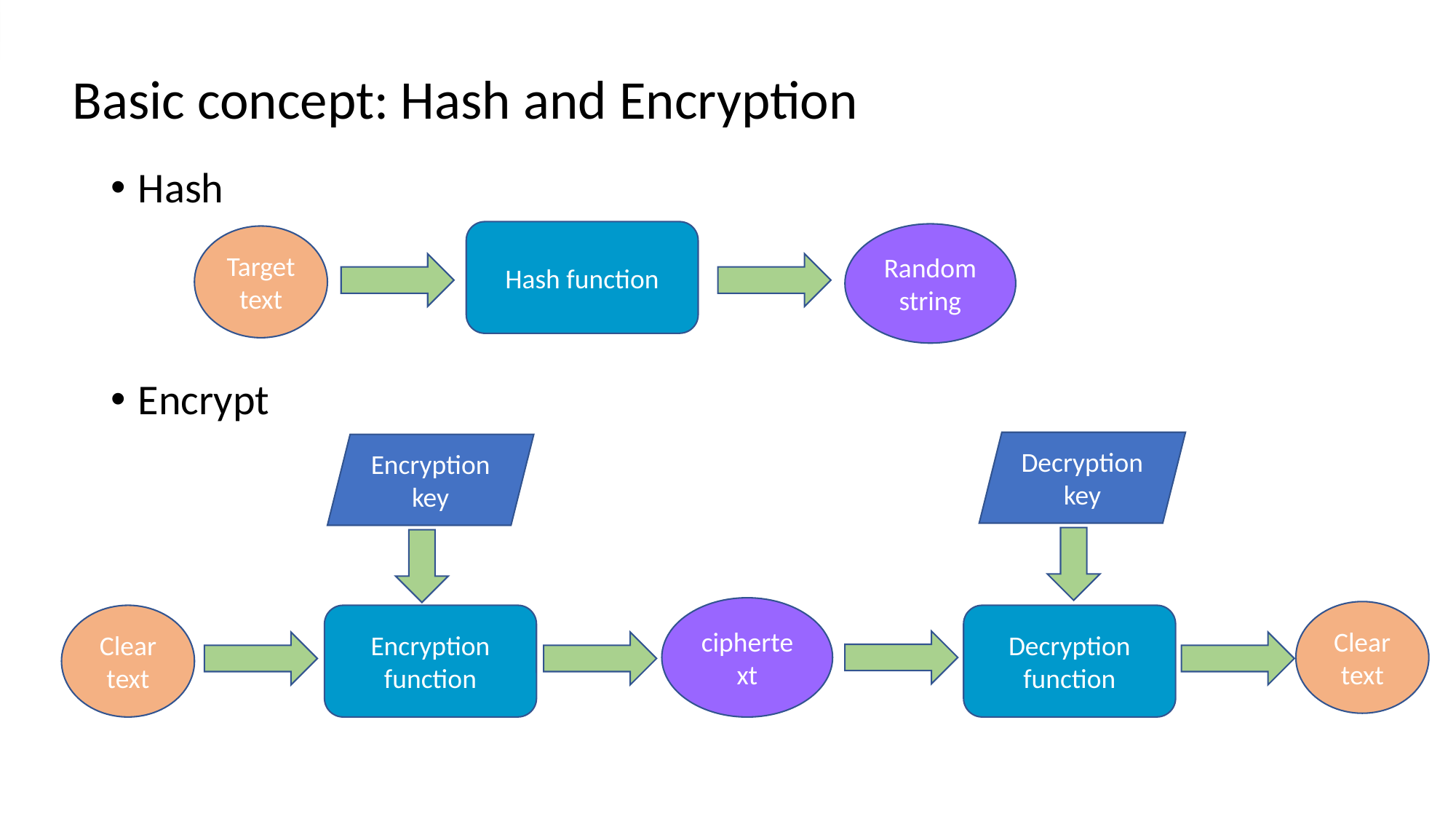

Basic concept: Hash and Encryption
#
Hash
Hash function
Random string
Target text

Encrypt
Decryption key
Encryption key

ciphertext
Clear text
Clear text
Encryption function
Decryption function